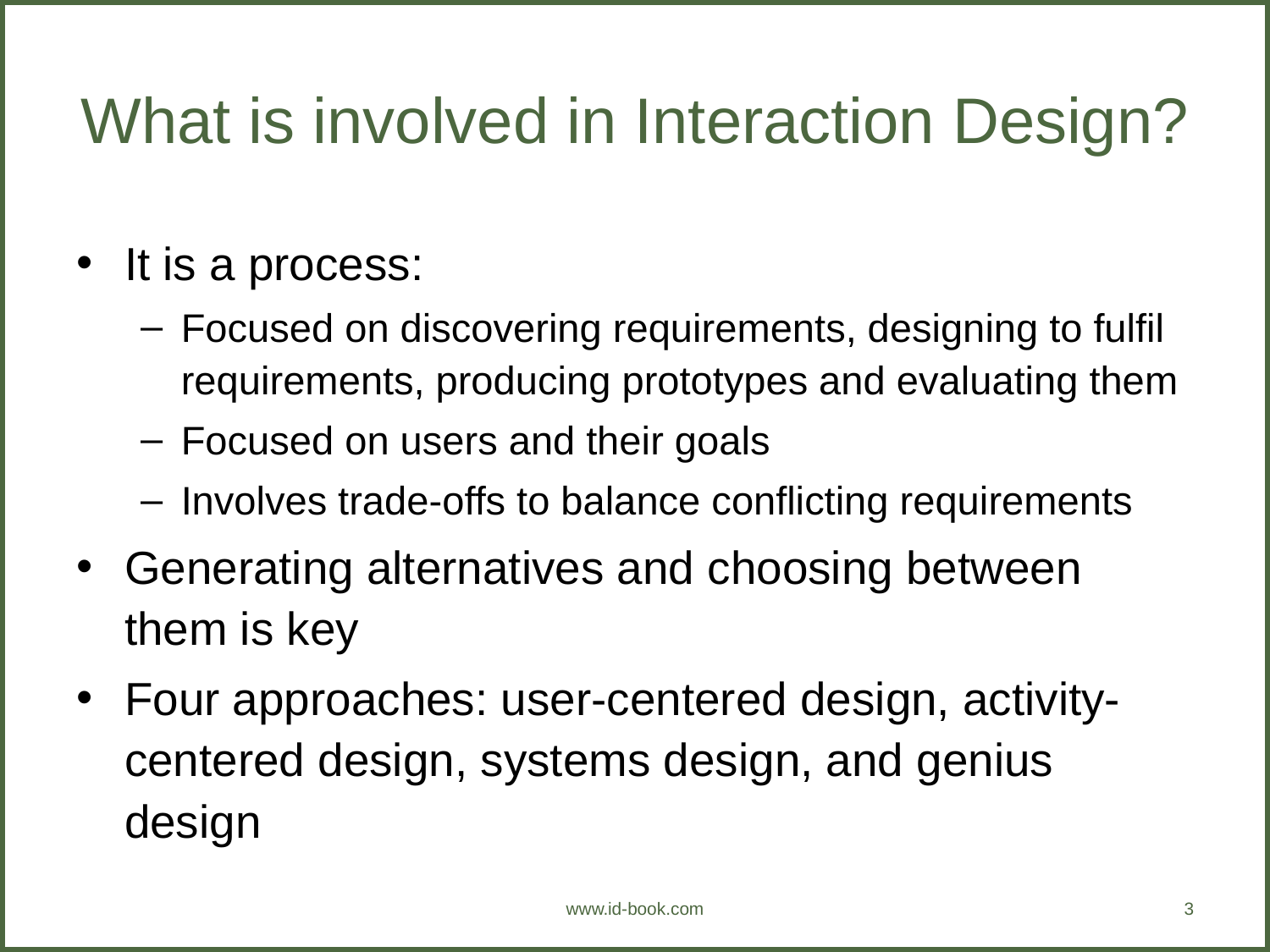

# What is involved in Interaction Design?
It is a process:
Focused on discovering requirements, designing to fulfil requirements, producing prototypes and evaluating them
Focused on users and their goals
Involves trade-offs to balance conflicting requirements
Generating alternatives and choosing between them is key
Four approaches: user-centered design, activity-centered design, systems design, and genius design
www.id-book.com
3